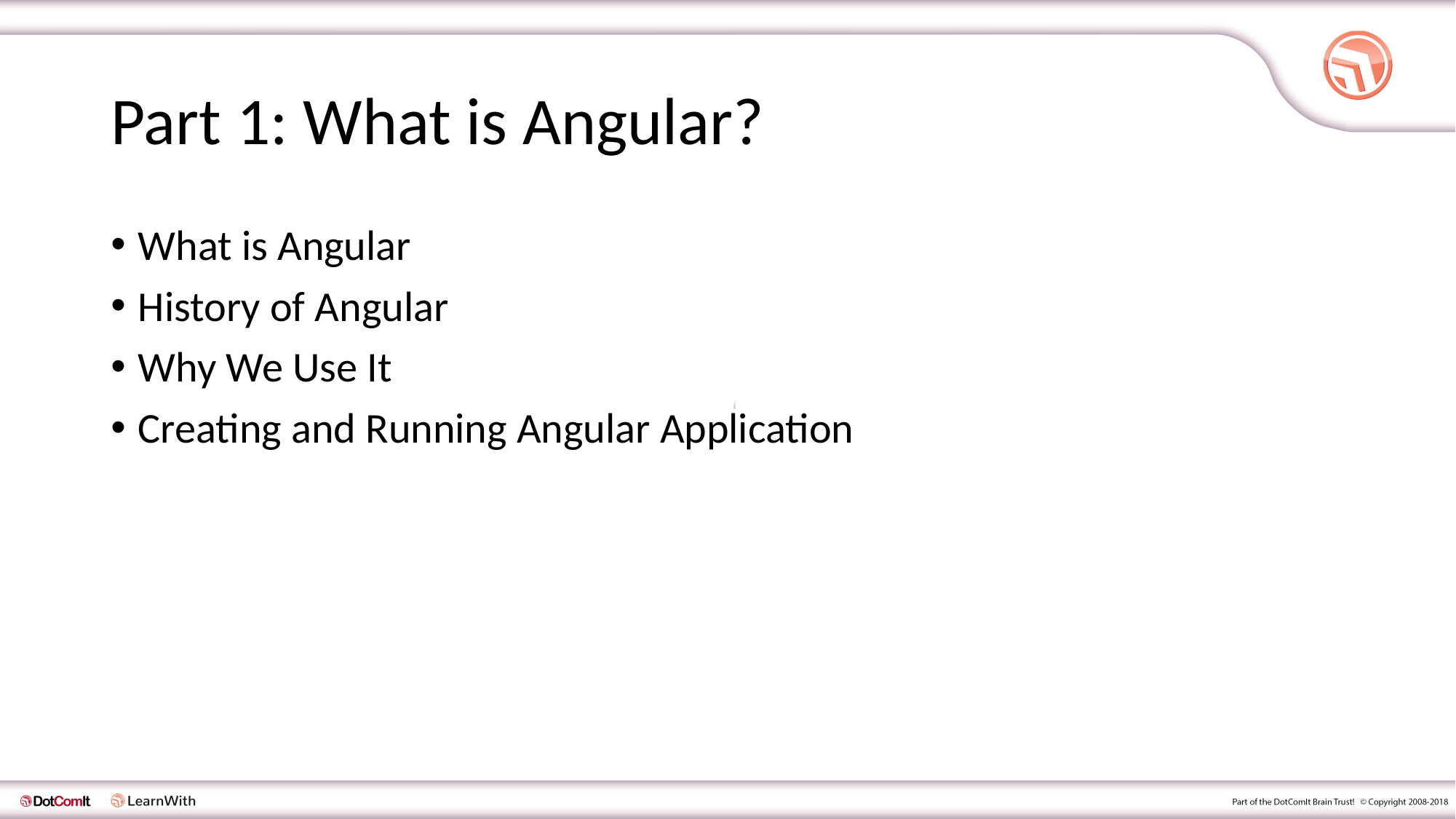

# Part 1: What is Angular?
What is Angular
History of Angular
Why We Use It
Creating and Running Angular Application